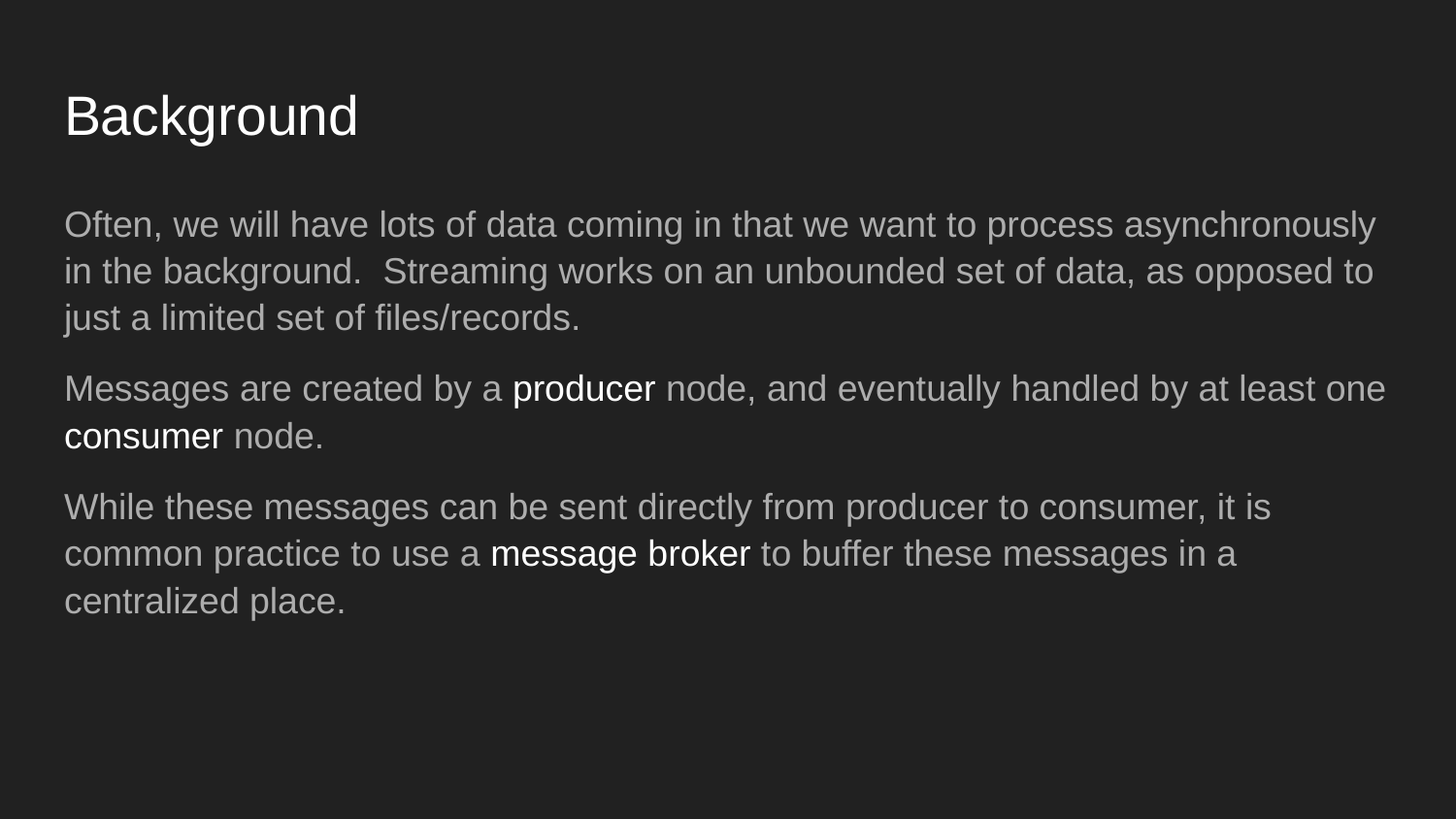

# Background
Often, we will have lots of data coming in that we want to process asynchronously in the background.  Streaming works on an unbounded set of data, as opposed to just a limited set of files/records.
Messages are created by a producer node, and eventually handled by at least one consumer node.
While these messages can be sent directly from producer to consumer, it is common practice to use a message broker to buffer these messages in a centralized place.